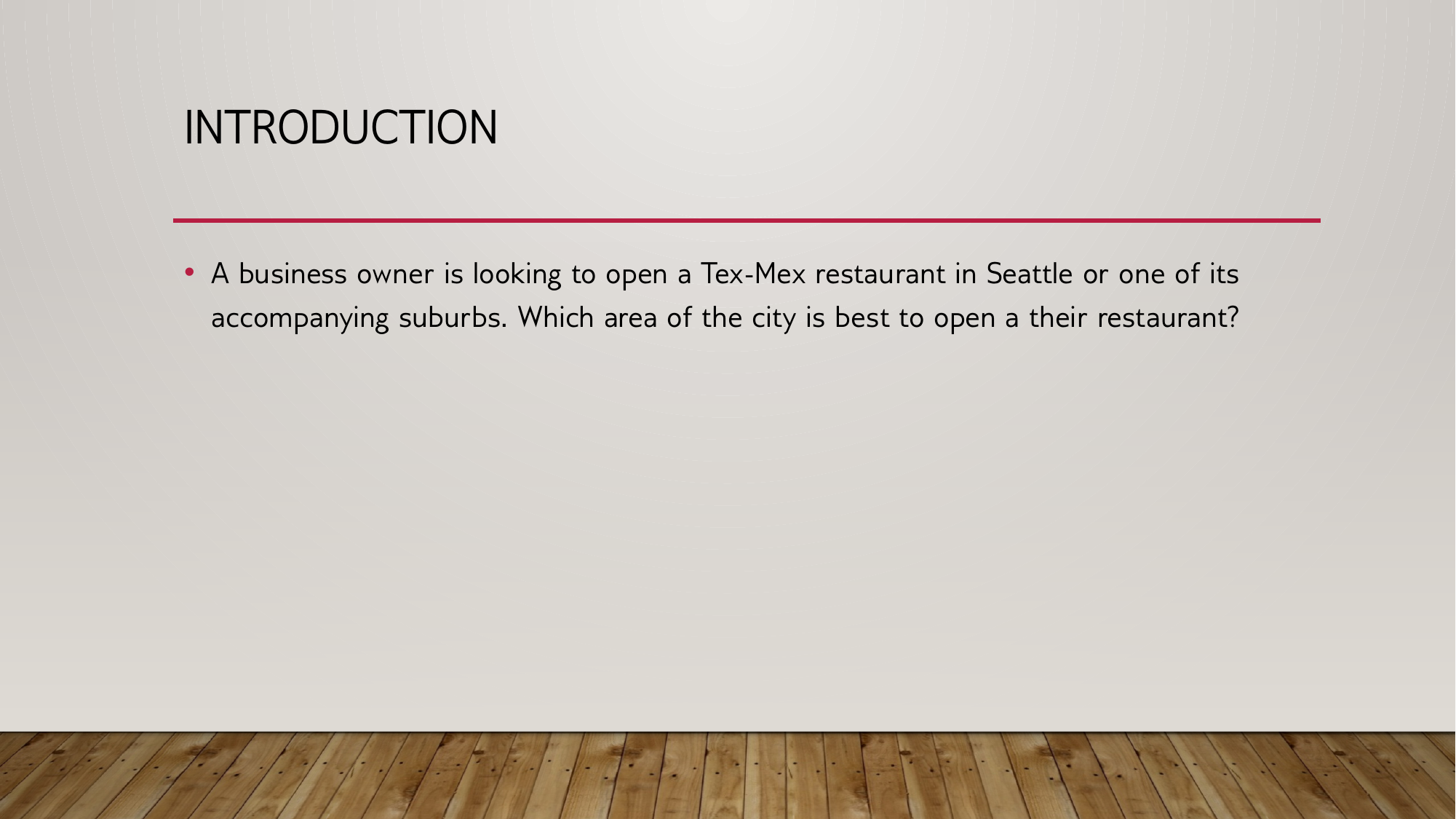

# Introduction
A business owner is looking to open a Tex-Mex restaurant in Seattle or one of its accompanying suburbs. Which area of the city is best to open a their restaurant?